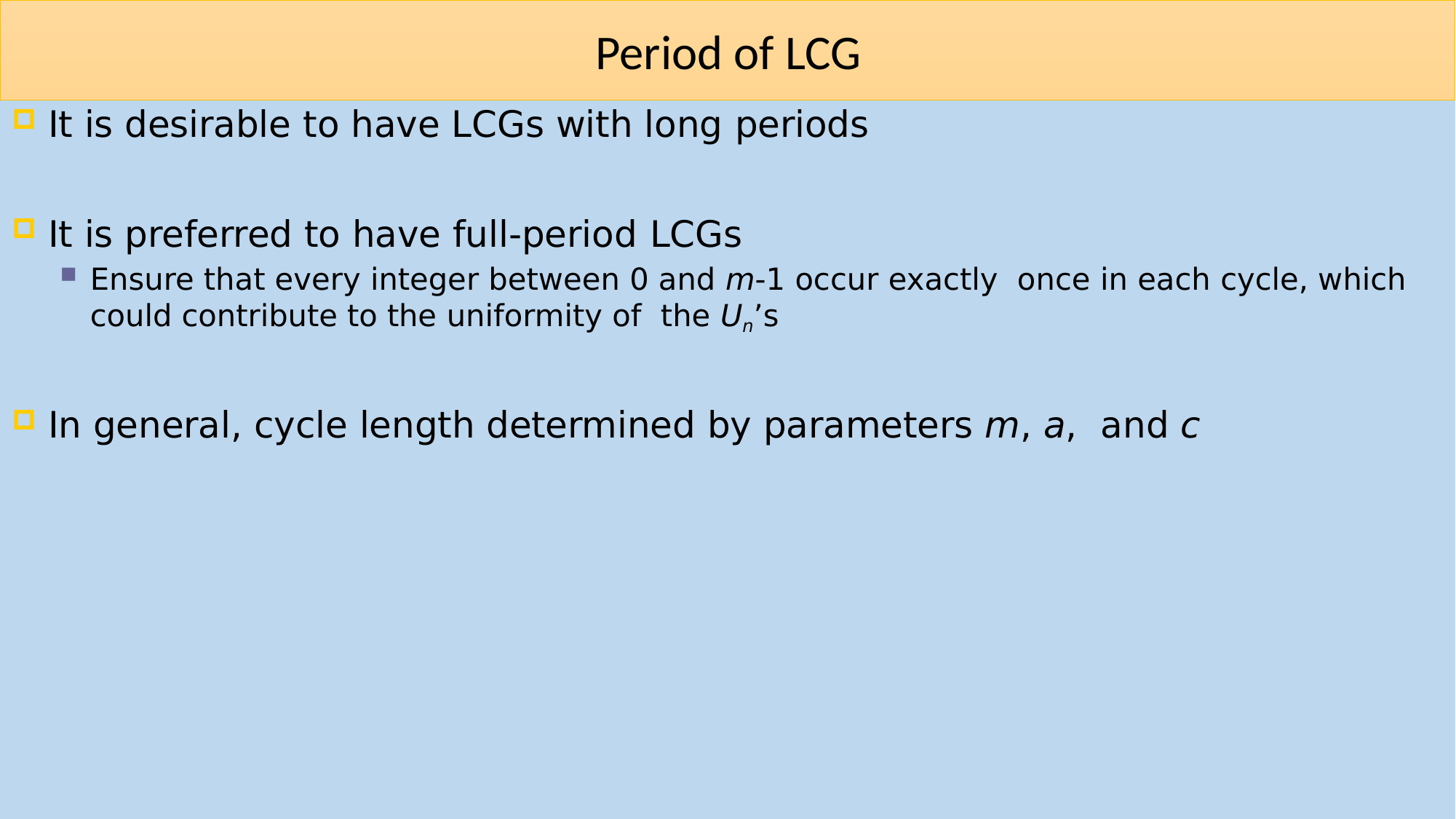

# Period of LCG
It is desirable to have LCGs with long periods

It is preferred to have full-period LCGs
Ensure that every integer between 0 and m-1 occur exactly  once in each cycle, which could contribute to the uniformity of  the Un’s

In general, cycle length determined by parameters m, a,  and c